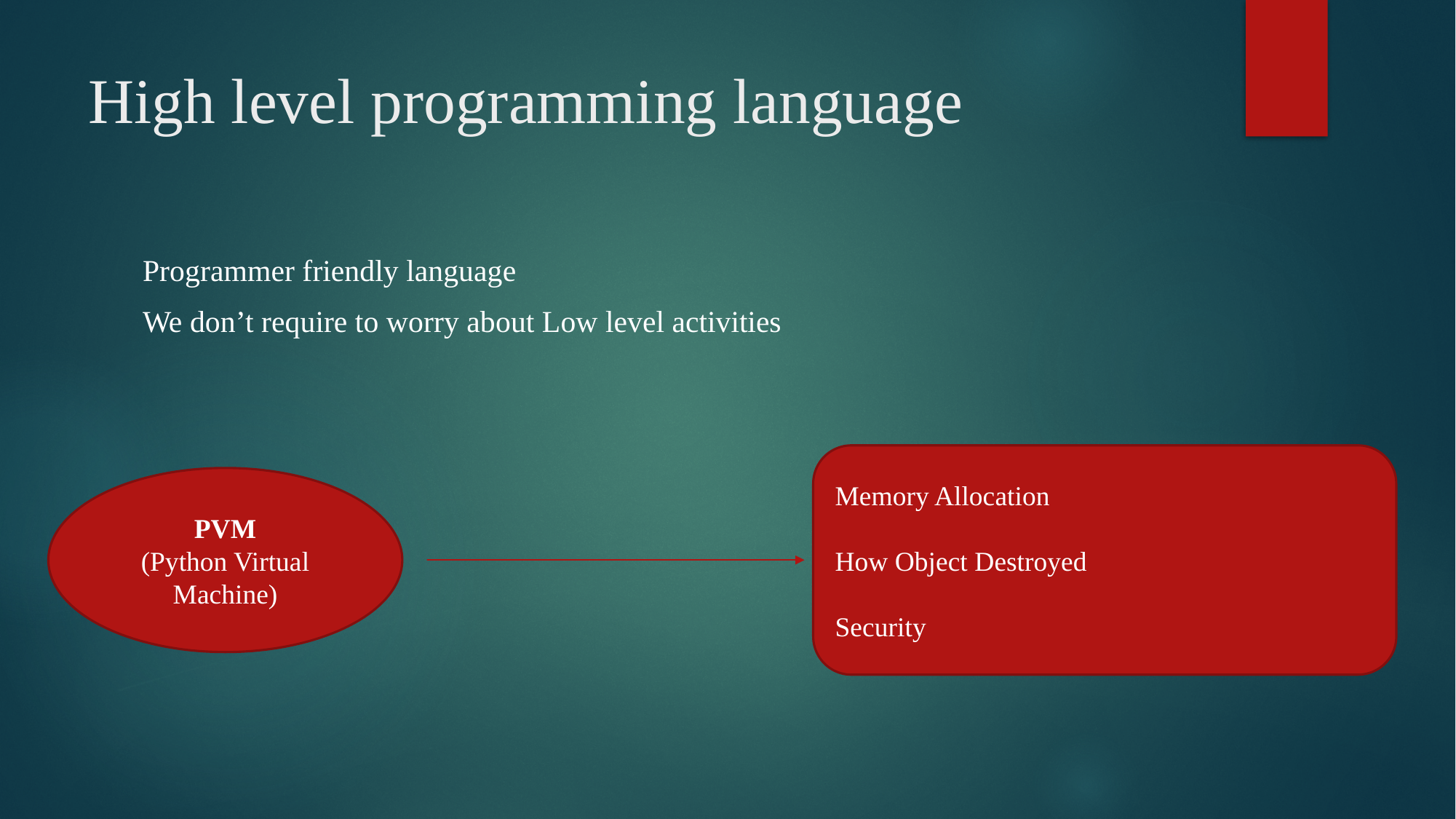

# High level programming language
Programmer friendly language
We don’t require to worry about Low level activities

Memory Allocation

How Object Destroyed

Security
PVM
(Python Virtual Machine)